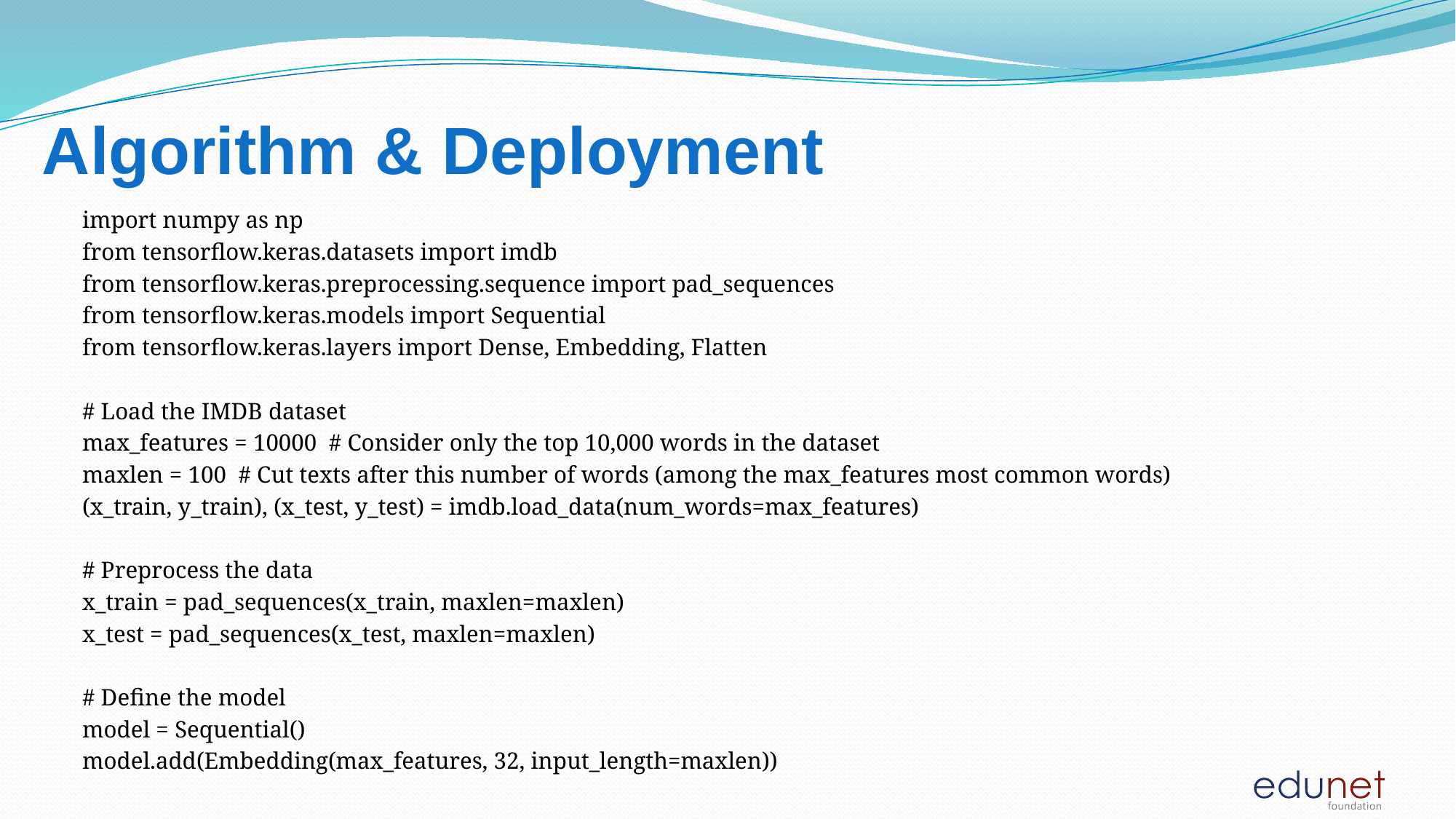

# Algorithm & Deployment
import numpy as np
from tensorflow.keras.datasets import imdb
from tensorflow.keras.preprocessing.sequence import pad_sequences
from tensorflow.keras.models import Sequential
from tensorflow.keras.layers import Dense, Embedding, Flatten

# Load the IMDB dataset
max_features = 10000  # Consider only the top 10,000 words in the dataset
maxlen = 100  # Cut texts after this number of words (among the max_features most common words)
(x_train, y_train), (x_test, y_test) = imdb.load_data(num_words=max_features)

# Preprocess the data
x_train = pad_sequences(x_train, maxlen=maxlen)
x_test = pad_sequences(x_test, maxlen=maxlen)

# Define the model
model = Sequential()
model.add(Embedding(max_features, 32, input_length=maxlen))